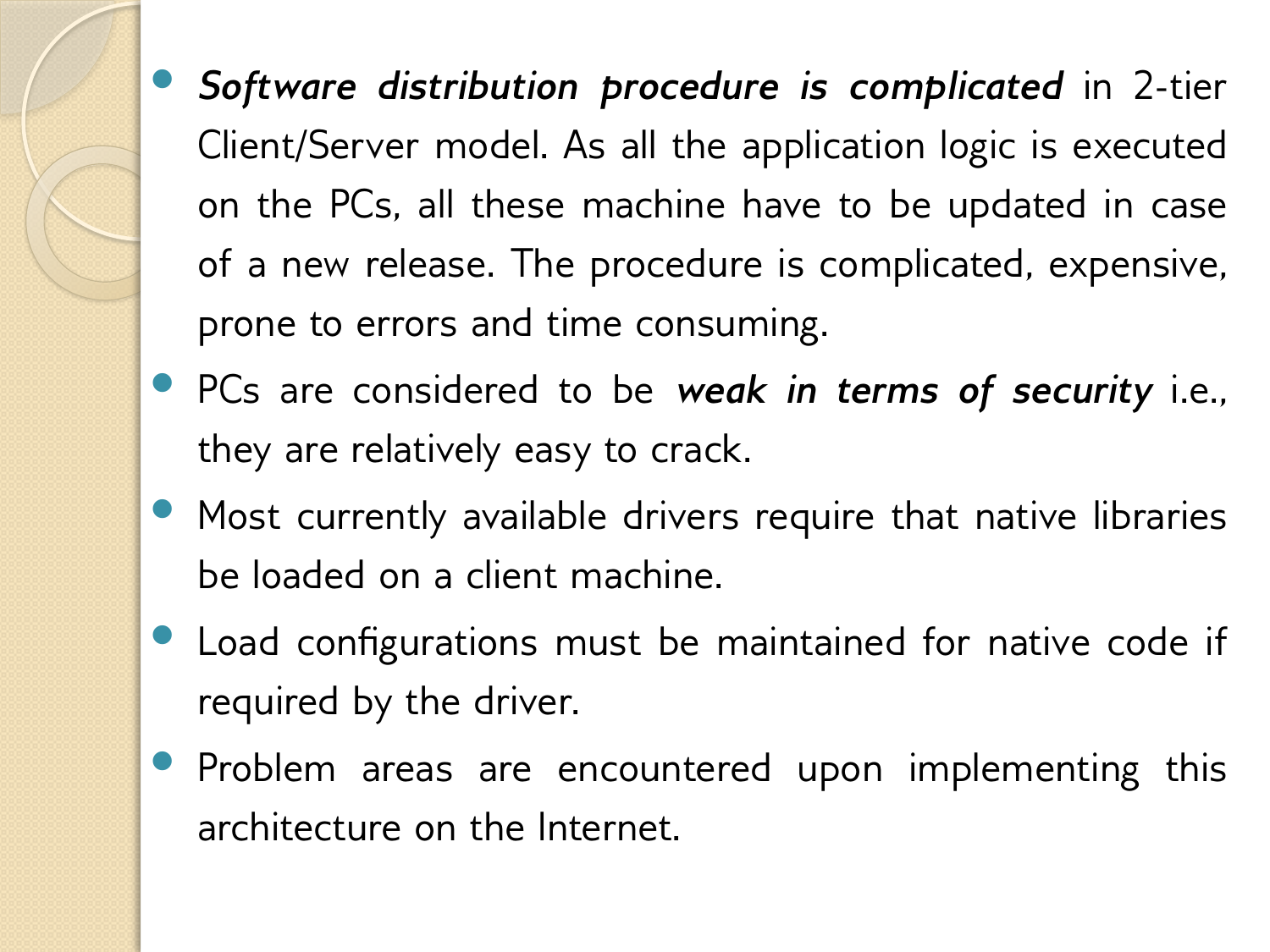

Software distribution procedure is complicated in 2-tier Client/Server model. As all the application logic is executed on the PCs, all these machine have to be updated in case of a new release. The procedure is complicated, expensive, prone to errors and time consuming.
PCs are considered to be weak in terms of security i.e., they are relatively easy to crack.
Most currently available drivers require that native libraries be loaded on a client machine.
Load configurations must be maintained for native code if required by the driver.
Problem areas are encountered upon implementing this architecture on the Internet.